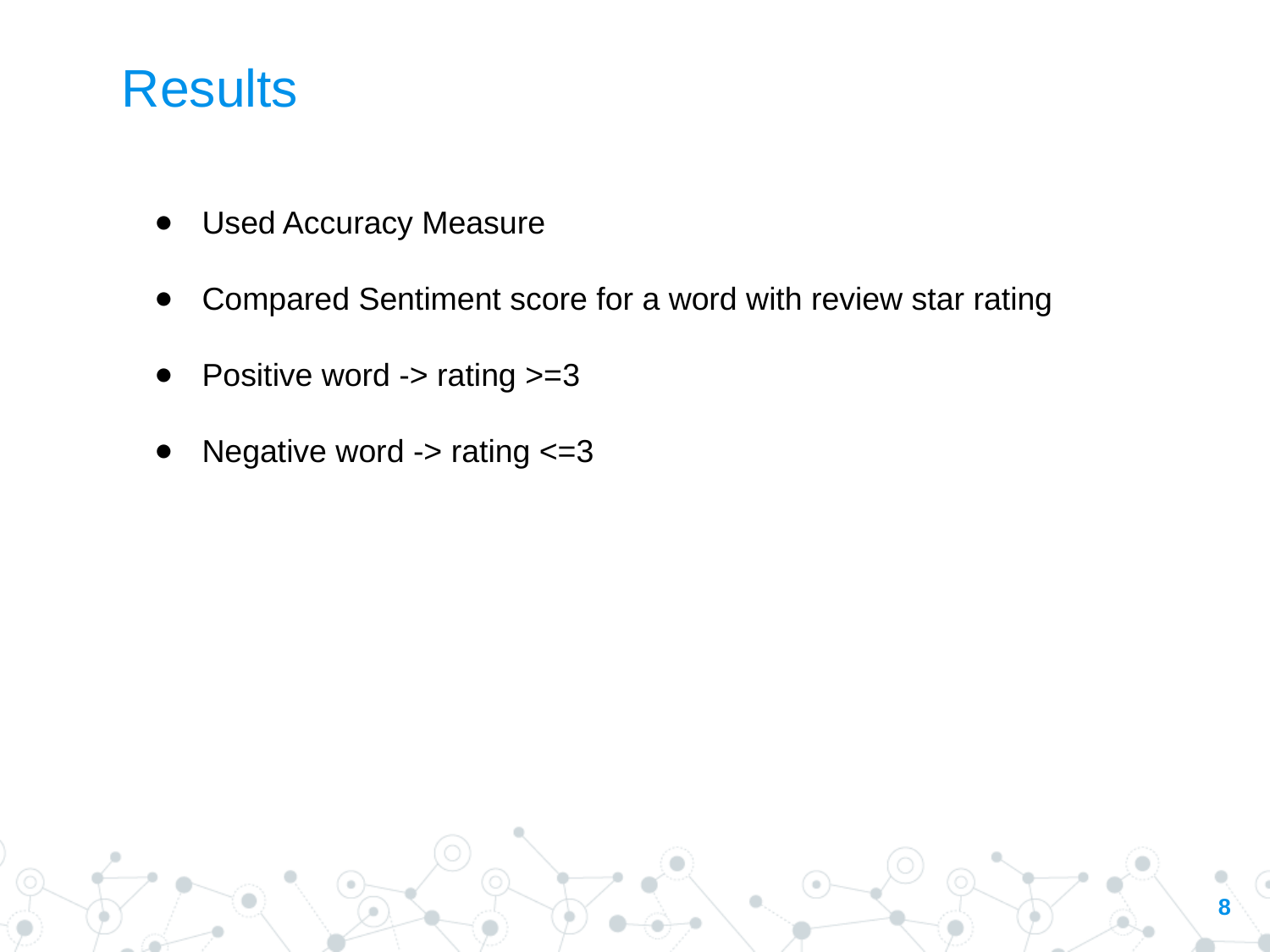

# Results
Used Accuracy Measure

Compared Sentiment score for a word with review star rating

Positive word -> rating >=3

Negative word -> rating <=3

8